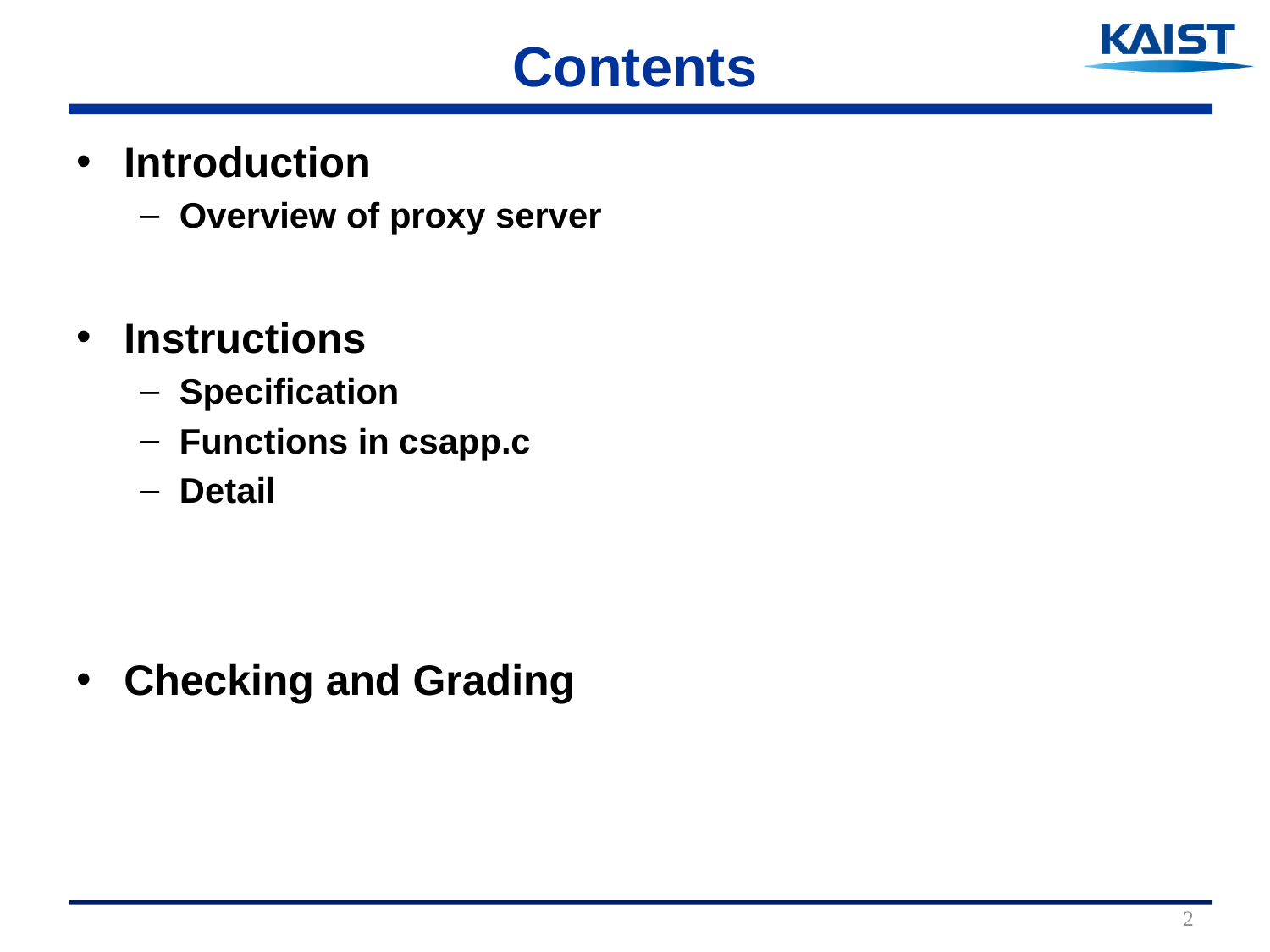

# Contents
Introduction
Overview of proxy server

Instructions
Specification
Functions in csapp.c
Detail

Checking and Grading
2